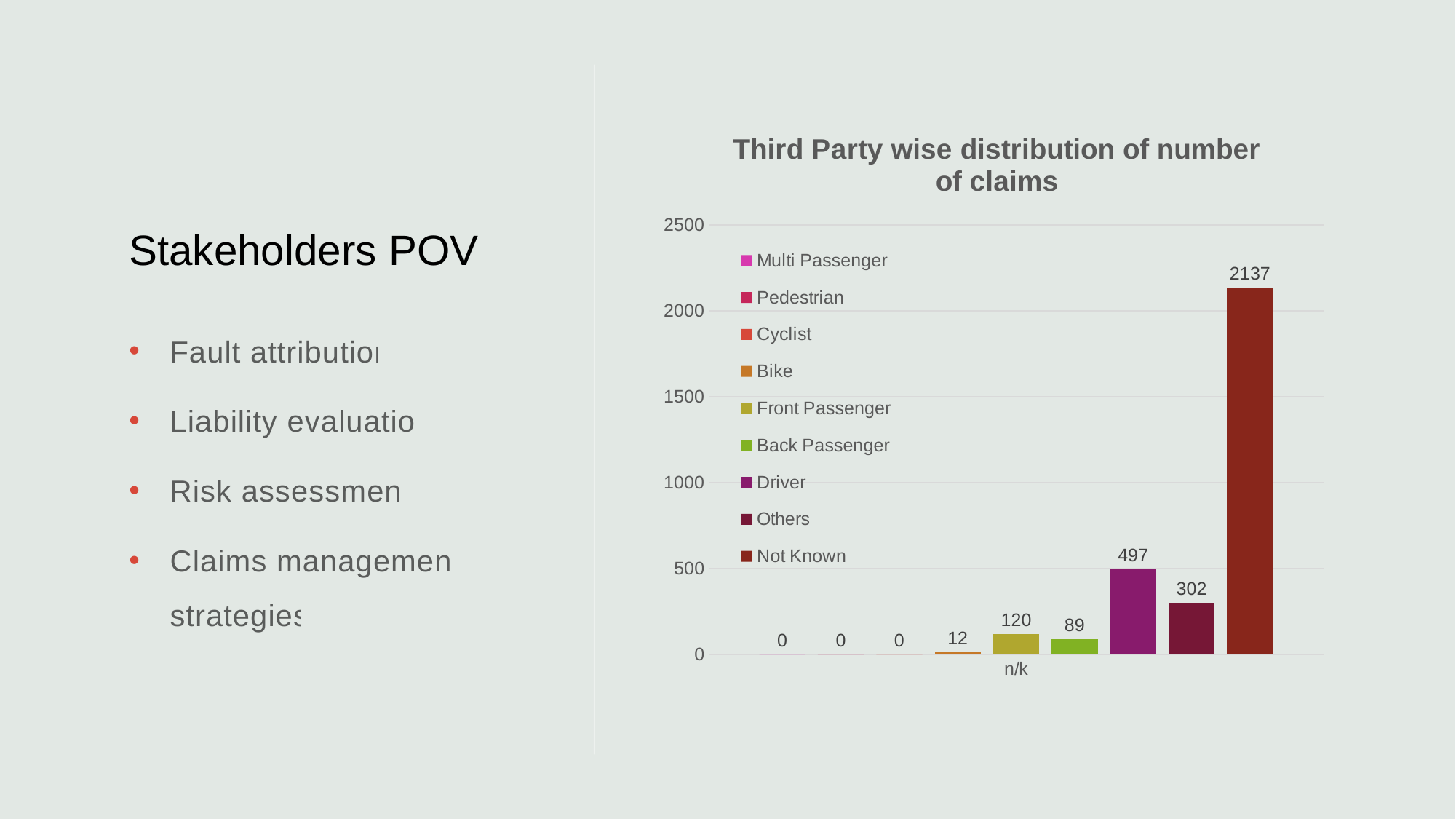

### Chart: Third Party wise distribution of number of claims

| Category | Multi Passenger | Pedestrian | Cyclist | Bike | Front Passenger | Back Passenger | Driver | Others | Not Known |
|---|---|---|---|---|---|---|---|---|---|
| n/k | 0.0 | 0.0 | 0.0 | 12.0 | 120.0 | 89.0 | 497.0 | 302.0 | 2137.0 |
# Stakeholders POV
Fault attribution
Liability evaluation
Risk assessment
Claims management strategies